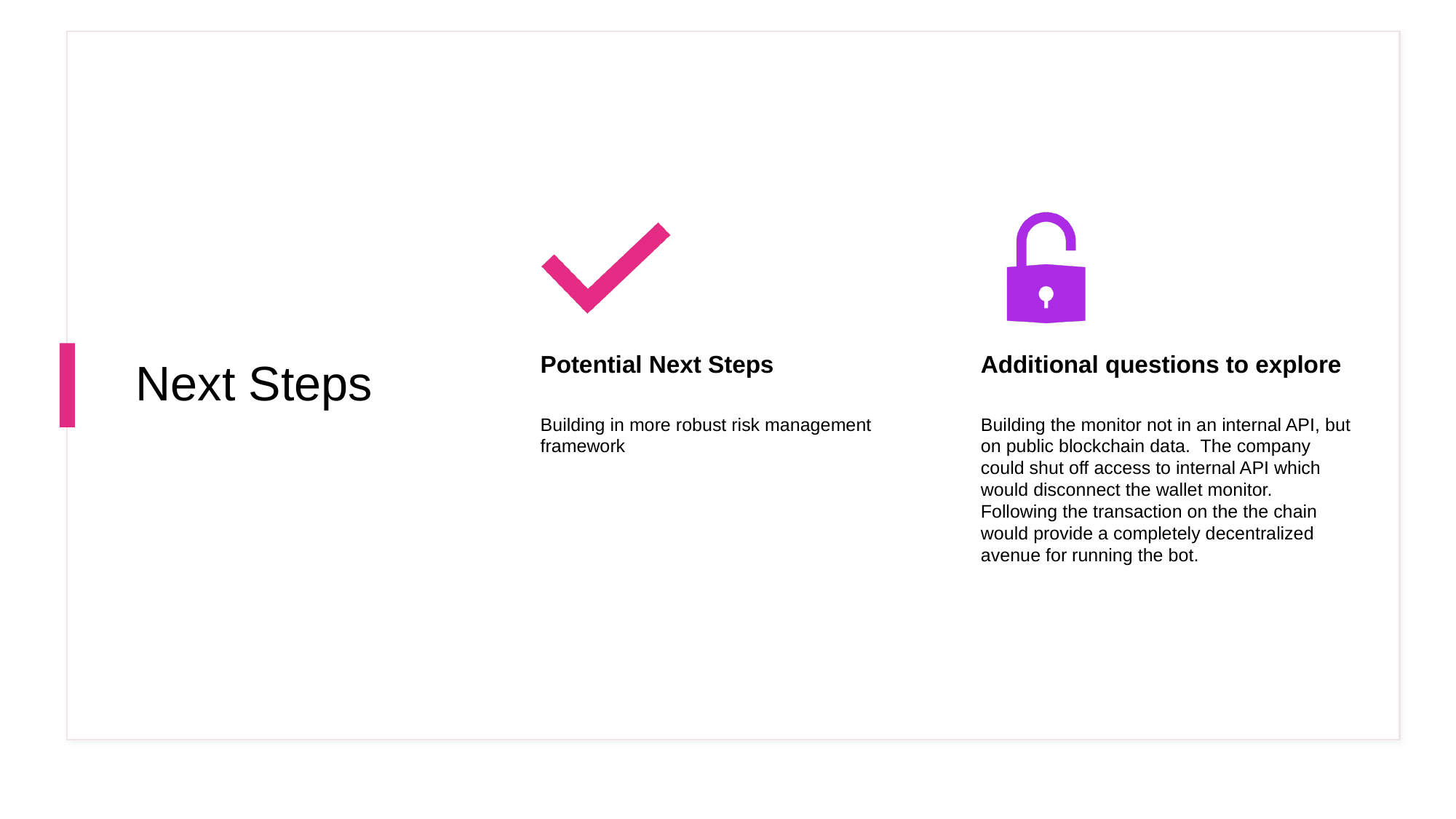

# Next Steps
Potential Next Steps
Building in more robust risk management framework
Additional questions to explore
Building the monitor not in an internal API, but on public blockchain data.  The company could shut off access to internal API which would disconnect the wallet monitor.  Following the transaction on the the chain would provide a completely decentralized avenue for running the bot.